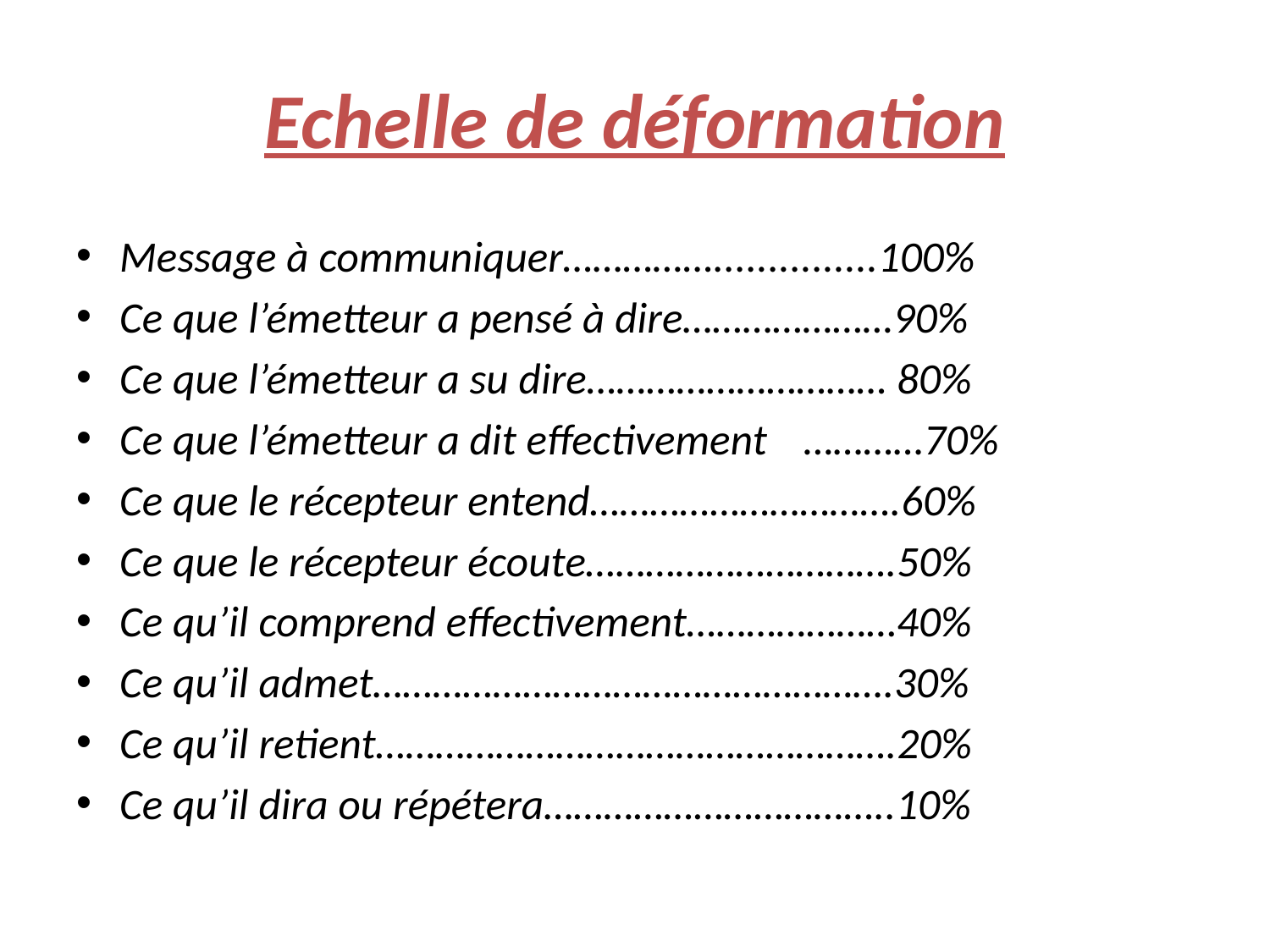

# Echelle de déformation
Message à communiquer……………...............100%
Ce que l’émetteur a pensé à dire…………………90%
Ce que l’émetteur a su dire………………………… 80%
Ce que l’émetteur a dit effectivement	…………70%
Ce que le récepteur entend………………………….60%
Ce que le récepteur écoute………………………….50%
Ce qu’il comprend effectivement…………………40%
Ce qu’il admet…………………………………………….30%
Ce qu’il retient…………………………………………….20%
Ce qu’il dira ou répétera……………………………..10%